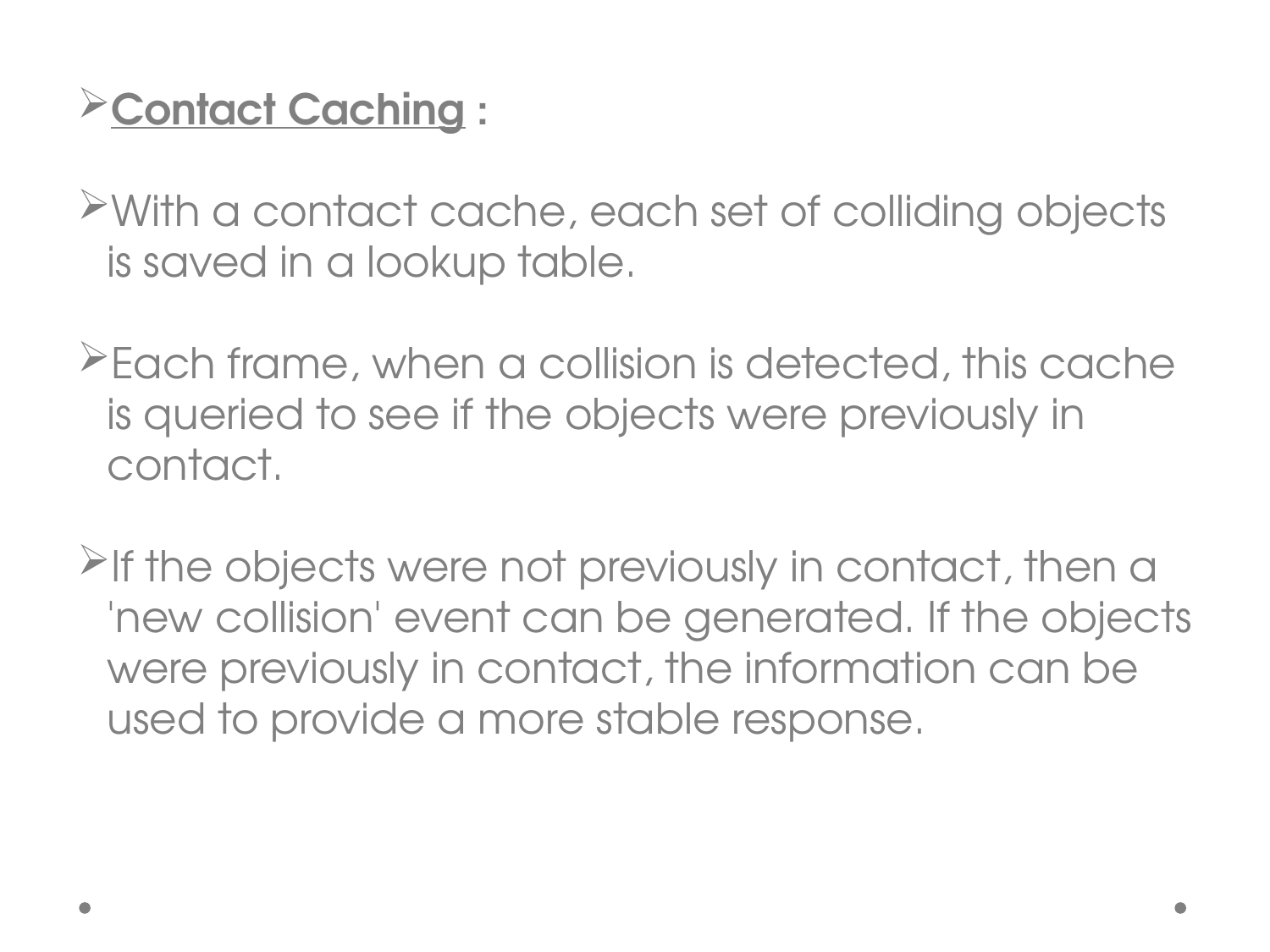

Contact Caching :

With a contact cache, each set of colliding objects is saved in a lookup table.

Each frame, when a collision is detected, this cache is queried to see if the objects were previously in contact.

If the objects were not previously in contact, then a 'new collision' event can be generated. If the objects were previously in contact, the information can be used to provide a more stable response.